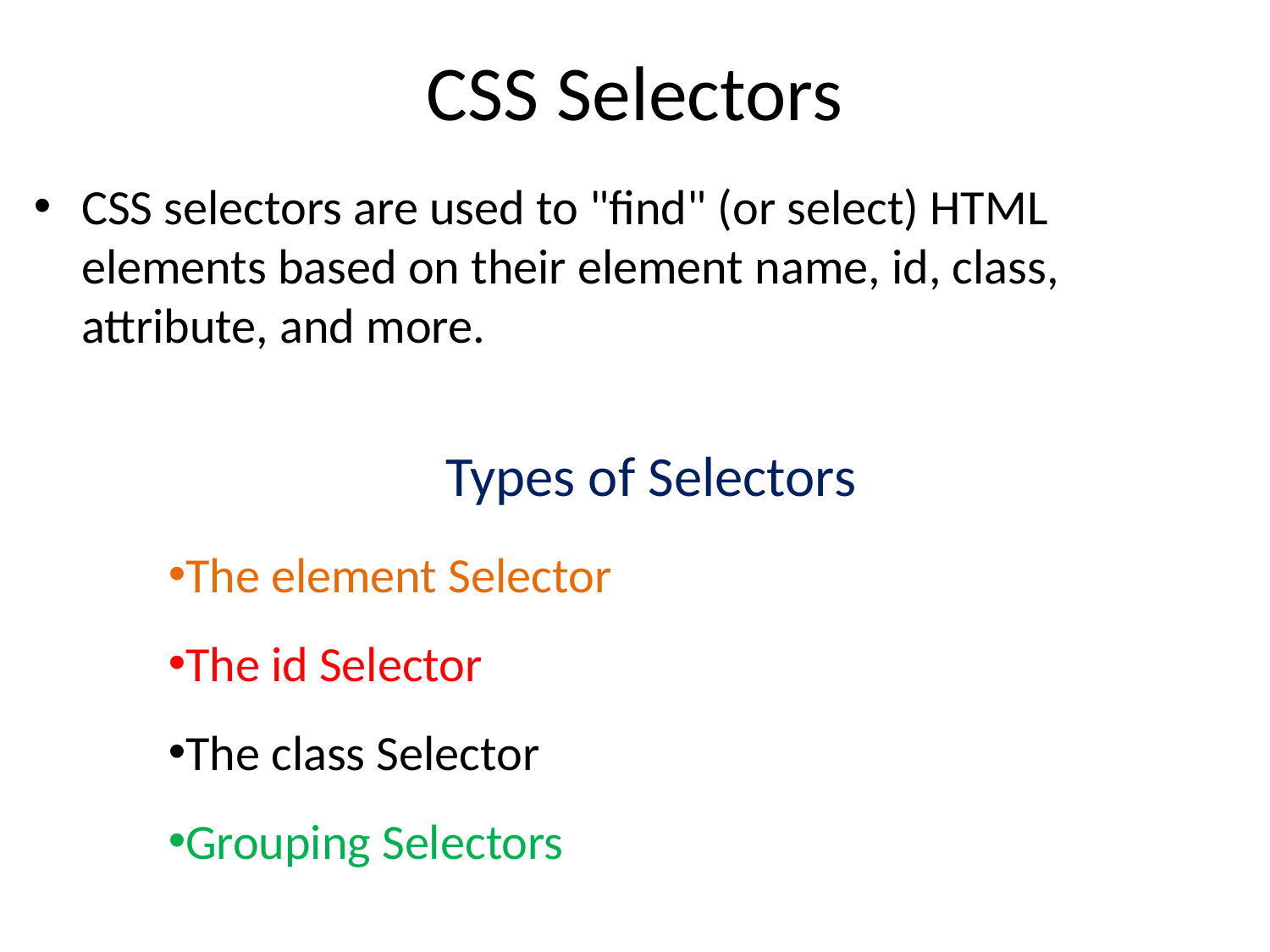

# CSS Selectors
CSS selectors are used to "find" (or select) HTML elements based on their element name, id, class, attribute, and more.
Types of Selectors
The element Selector
The id Selector
The class Selector
Grouping Selectors